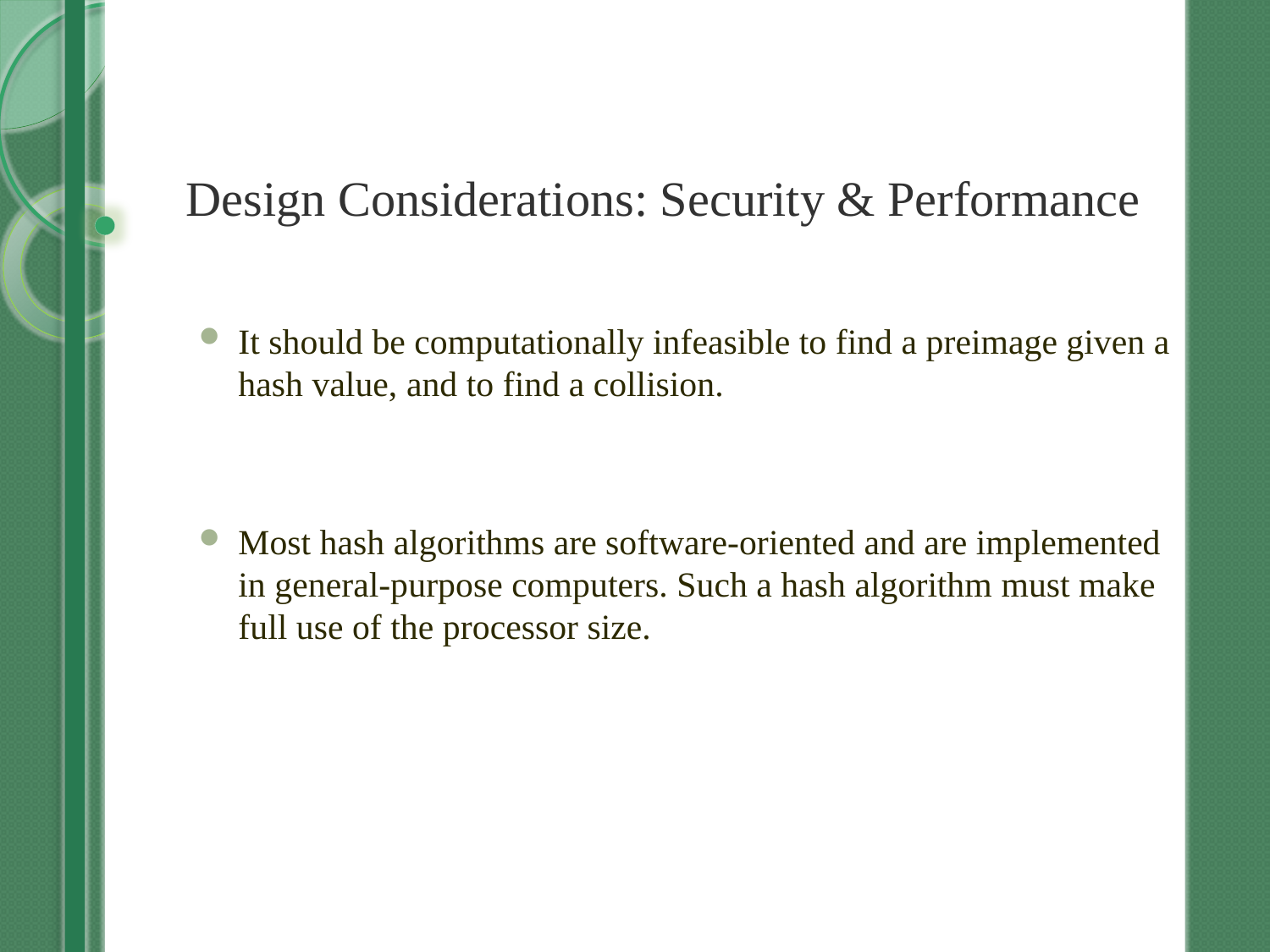

# Design Considerations: Security & Performance

It should be computationally infeasible to find a preimage given a hash value, and to find a collision.

Most hash algorithms are software-oriented and are implemented in general-purpose computers. Such a hash algorithm must make full use of the processor size.